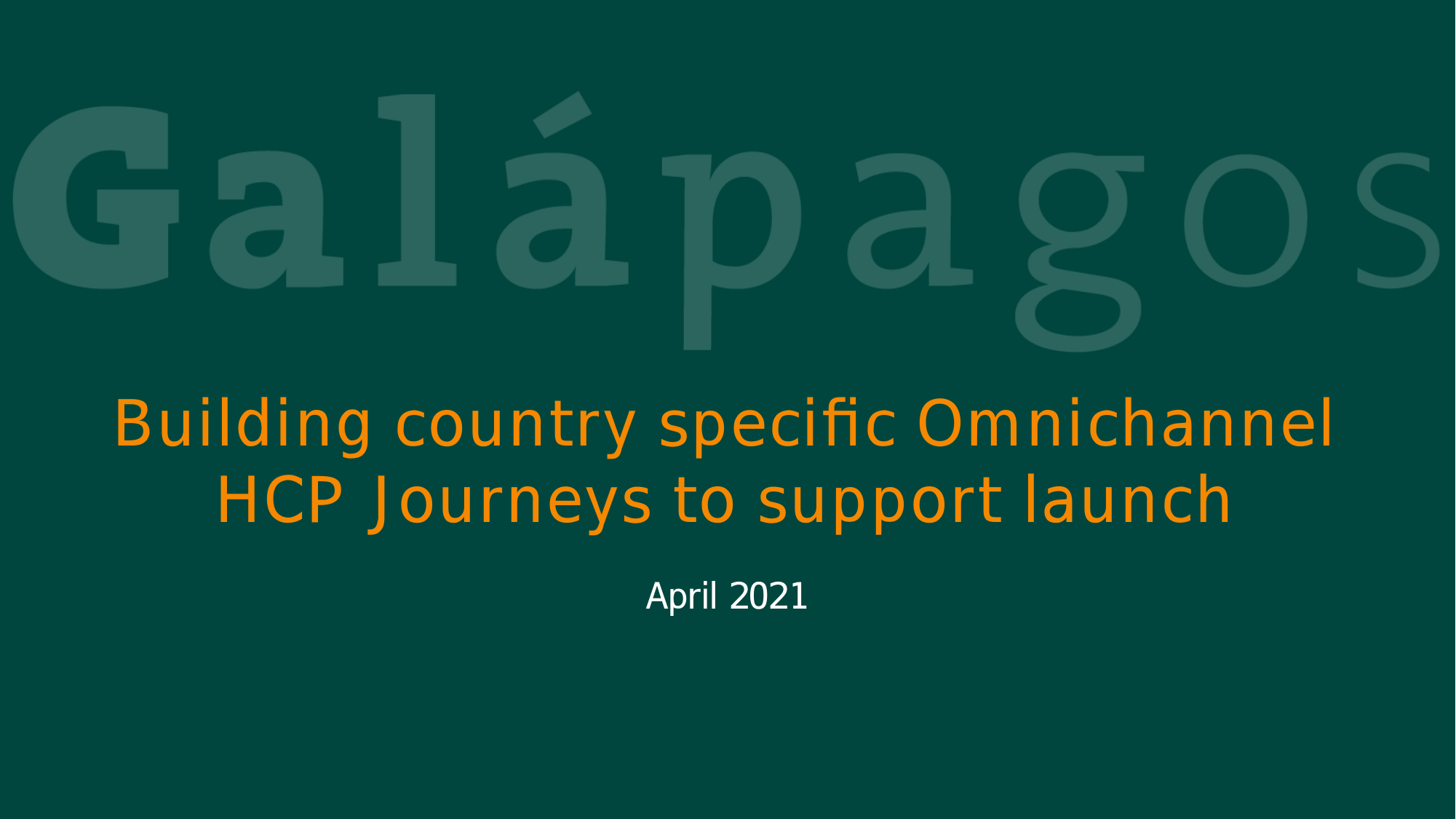

# Building country specific Omnichannel HCP Journeys to support launch
April 2021